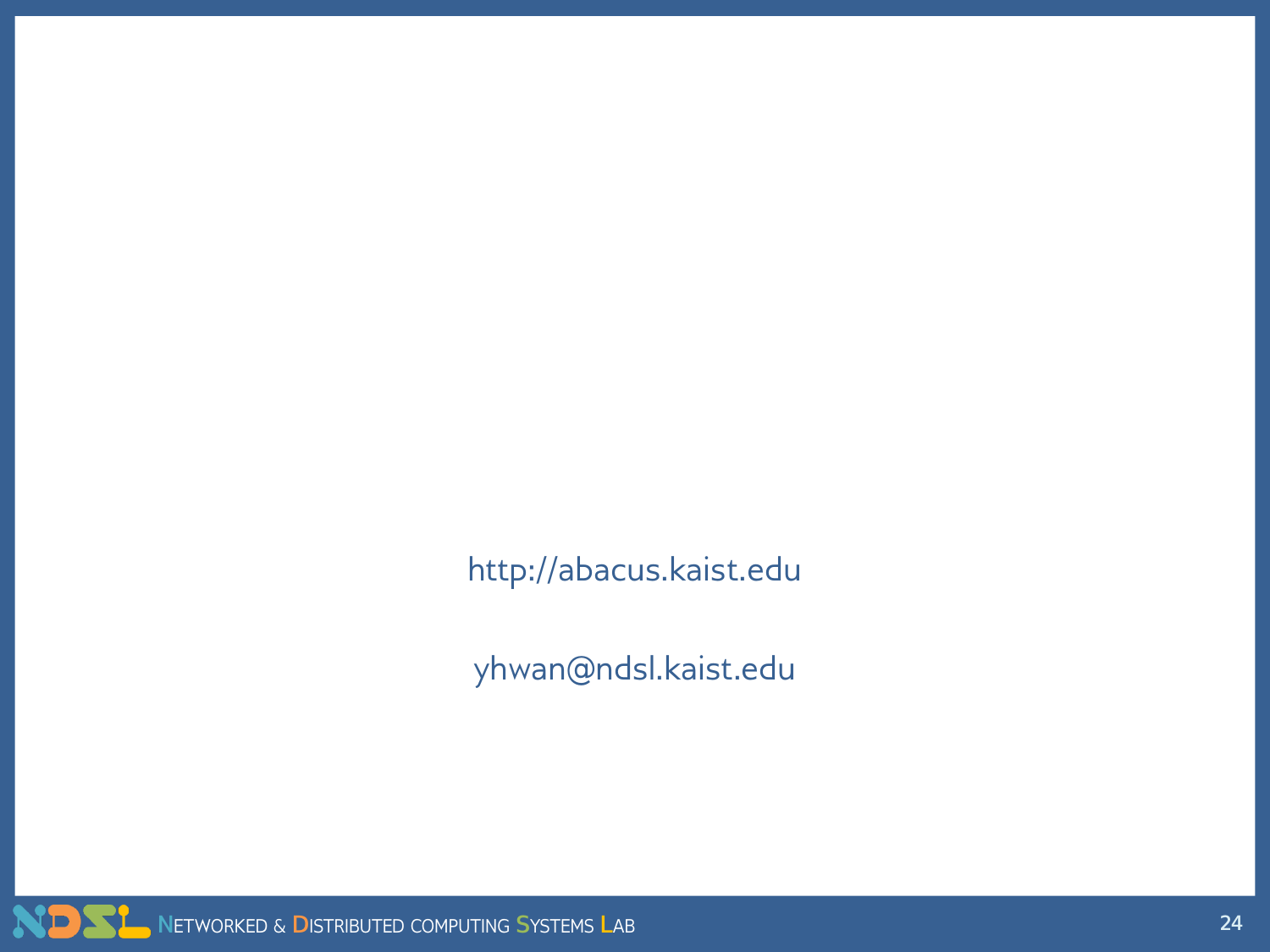

# Thank You! Any Questions?
http://abacus.kaist.edu

yhwan@ndsl.kaist.edu

24